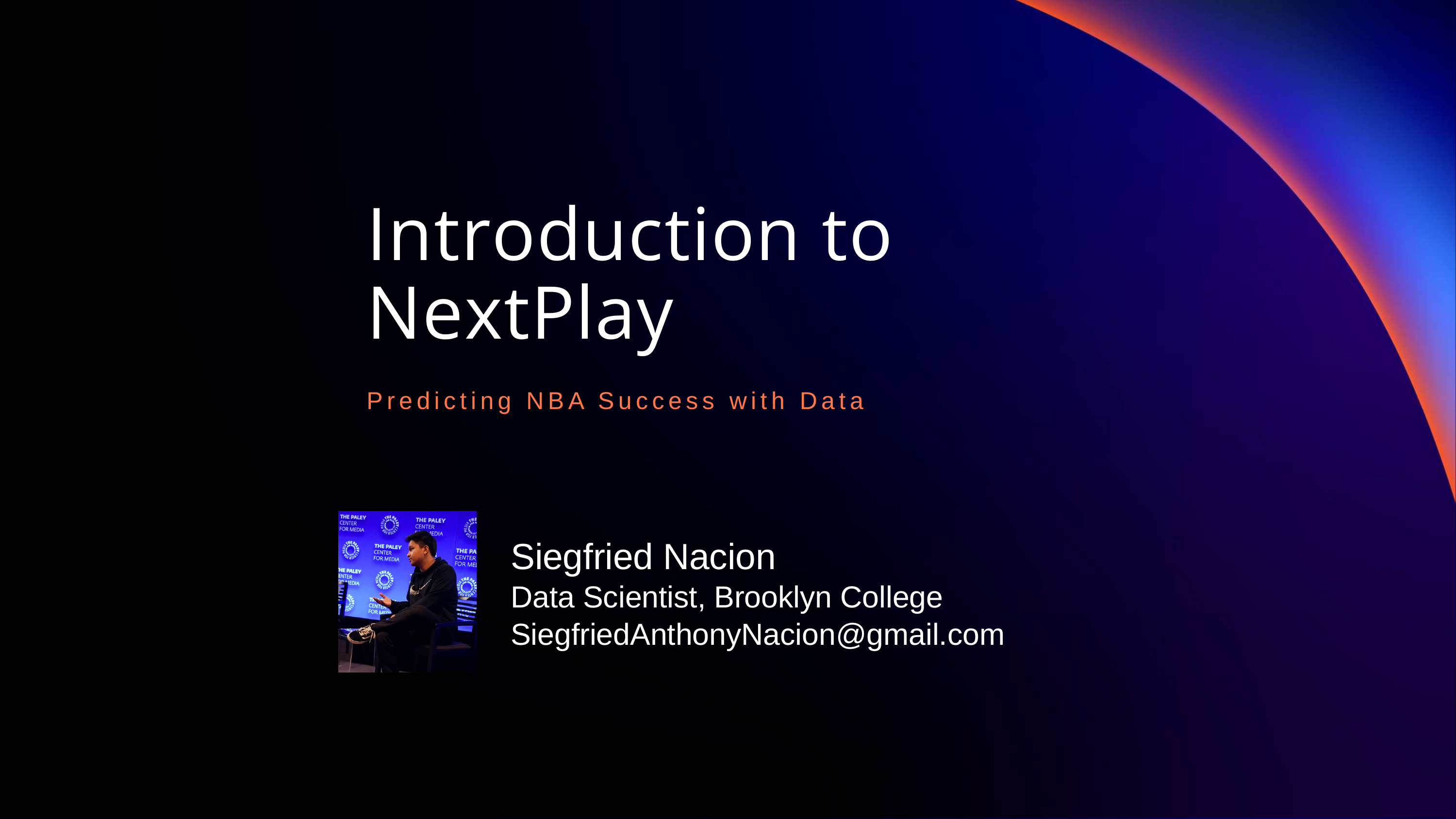

Introduction to NextPlay
Predicting NBA Success with Data

Siegfried Nacion
Data Scientist, Brooklyn College
SiegfriedAnthonyNacion@gmail.com